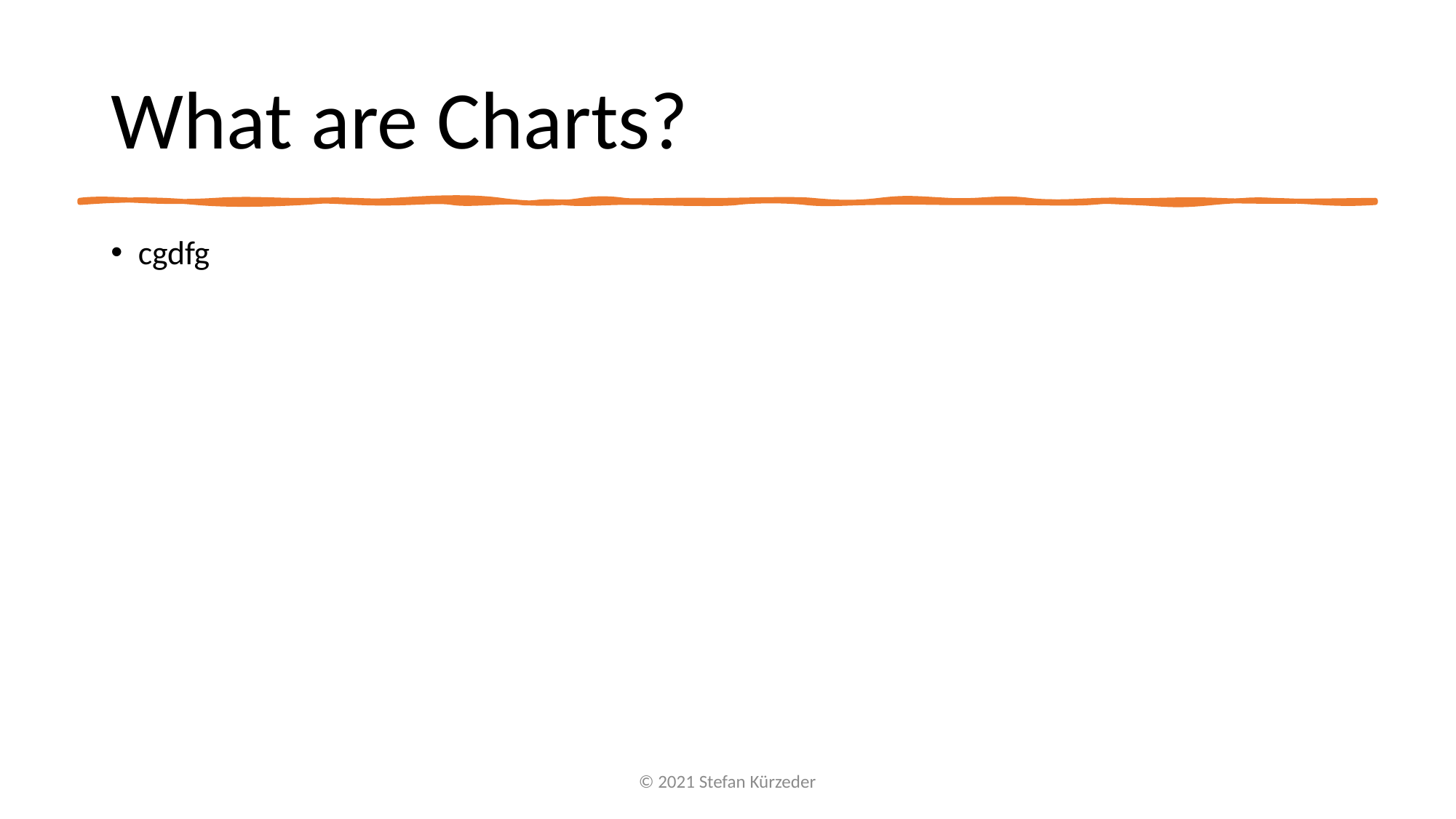

# What are Charts?

cgdfg
© 2021 Stefan Kürzeder